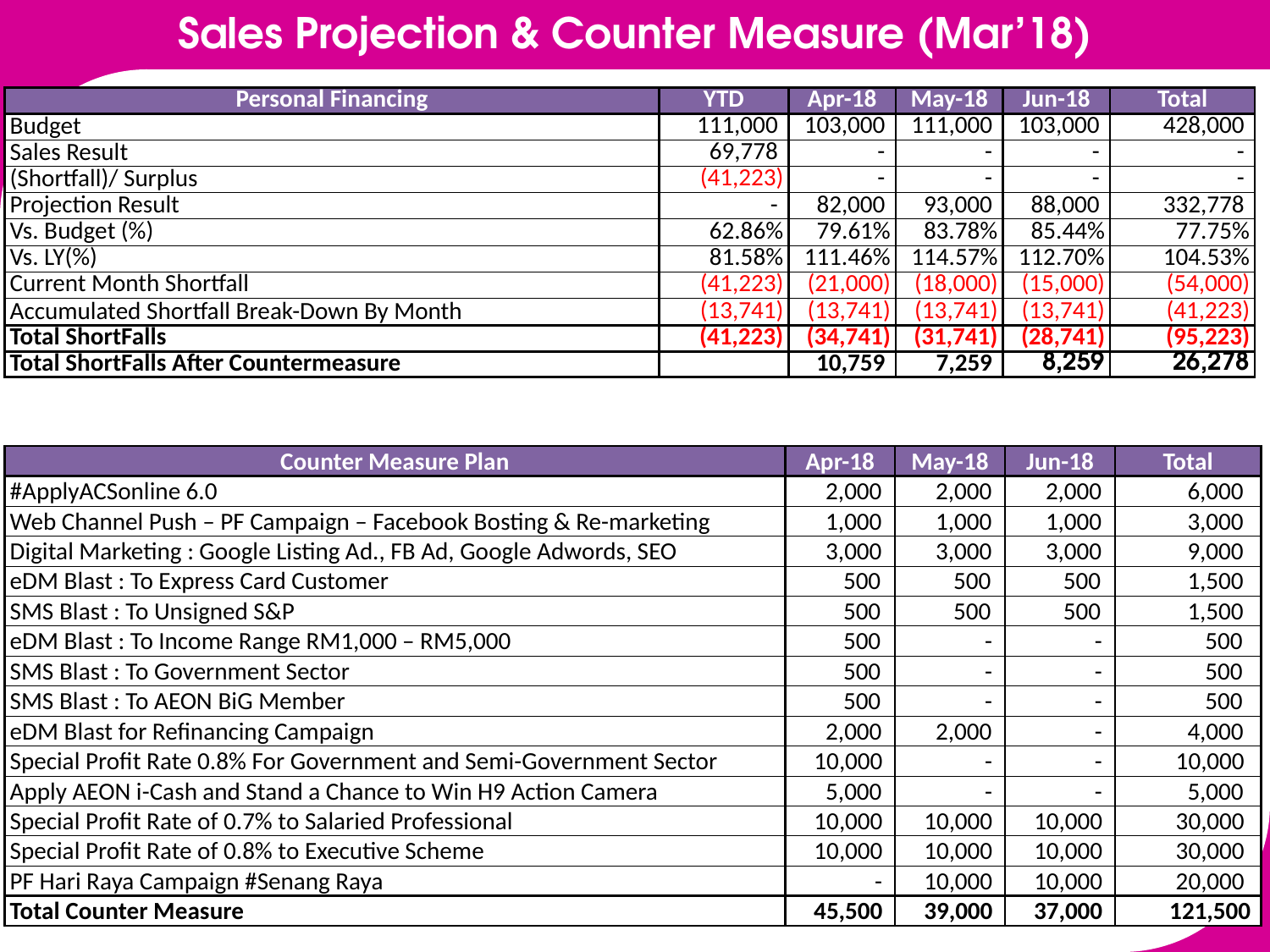

Sales Projection & Counter Measure (Mar’18)
| Personal Financing | YTD | Apr-18 | May-18 | Jun-18 | Total |
| --- | --- | --- | --- | --- | --- |
| Budget | 111,000 | 103,000 | 111,000 | 103,000 | 428,000 |
| Sales Result | 69,778 | - | - | - | - |
| (Shortfall)/ Surplus | (41,223) | - | - | - | - |
| Projection Result | - | 82,000 | 93,000 | 88,000 | 332,778 |
| Vs. Budget (%) | 62.86% | 79.61% | 83.78% | 85.44% | 77.75% |
| Vs. LY(%) | 81.58% | 111.46% | 114.57% | 112.70% | 104.53% |
| Current Month Shortfall | (41,223) | (21,000) | (18,000) | (15,000) | (54,000) |
| Accumulated Shortfall Break-Down By Month | (13,741) | (13,741) | (13,741) | (13,741) | (41,223) |
| Total ShortFalls | (41,223) | (34,741) | (31,741) | (28,741) | (95,223) |
| Total ShortFalls After Countermeasure |  | 10,759 | 7,259 | 8,259 | 26,278 |
| Counter Measure Plan | Apr-18 | May-18 | Jun-18 | Total |
| --- | --- | --- | --- | --- |
| #ApplyACSonline 6.0 | 2,000 | 2,000 | 2,000 | 6,000 |
| Web Channel Push – PF Campaign – Facebook Bosting & Re-marketing | 1,000 | 1,000 | 1,000 | 3,000 |
| Digital Marketing : Google Listing Ad., FB Ad, Google Adwords, SEO | 3,000 | 3,000 | 3,000 | 9,000 |
| eDM Blast : To Express Card Customer | 500 | 500 | 500 | 1,500 |
| SMS Blast : To Unsigned S&P | 500 | 500 | 500 | 1,500 |
| eDM Blast : To Income Range RM1,000 – RM5,000 | 500 | - | - | 500 |
| SMS Blast : To Government Sector | 500 | - | - | 500 |
| SMS Blast : To AEON BiG Member | 500 | - | - | 500 |
| eDM Blast for Refinancing Campaign | 2,000 | 2,000 | - | 4,000 |
| Special Profit Rate 0.8% For Government and Semi-Government Sector | 10,000 | - | - | 10,000 |
| Apply AEON i-Cash and Stand a Chance to Win H9 Action Camera | 5,000 | - | - | 5,000 |
| Special Profit Rate of 0.7% to Salaried Professional | 10,000 | 10,000 | 10,000 | 30,000 |
| Special Profit Rate of 0.8% to Executive Scheme | 10,000 | 10,000 | 10,000 | 30,000 |
| PF Hari Raya Campaign #Senang Raya | - | 10,000 | 10,000 | 20,000 |
| Total Counter Measure | 45,500 | 39,000 | 37,000 | 121,500 |
25